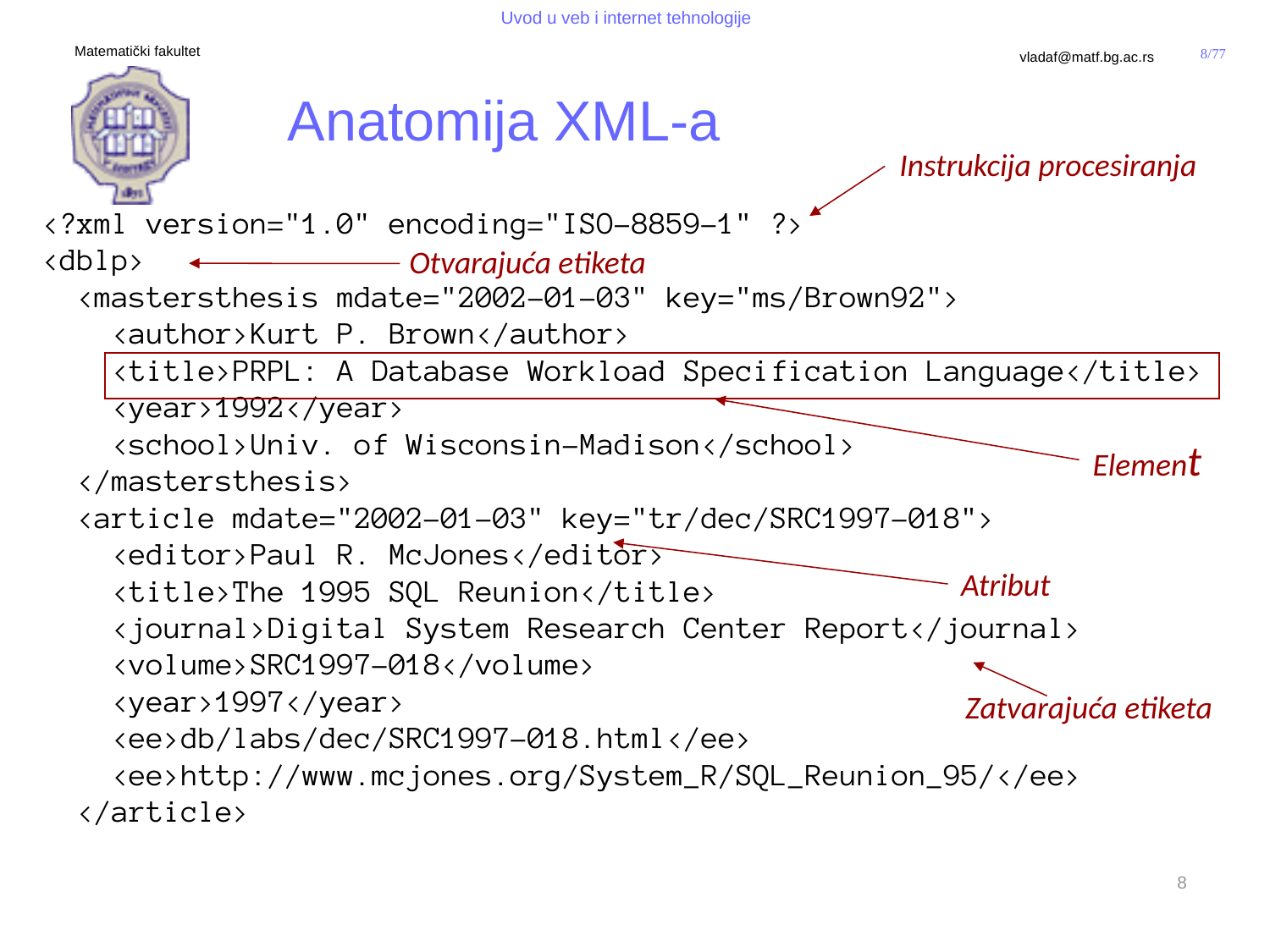

# Anatomija XML-a
Instrukcija procesiranja

<?xml version="1.0" encoding="ISO-8859-1" ?>
<dblp>
  <mastersthesis mdate="2002-01-03" key="ms/Brown92">
    <author>Kurt P. Brown</author>
    <title>PRPL: A Database Workload Specification Language</title>
    <year>1992</year>
    <school>Univ. of Wisconsin-Madison</school>
  </mastersthesis>
  <article mdate="2002-01-03" key="tr/dec/SRC1997-018">
    <editor>Paul R. McJones</editor>
    <title>The 1995 SQL Reunion</title>
    <journal>Digital System Research Center Report</journal>
    <volume>SRC1997-018</volume>
    <year>1997</year>
    <ee>db/labs/dec/SRC1997-018.html</ee>
    <ee>http://www.mcjones.org/System_R/SQL_Reunion_95/</ee>
  </article>
Otvarajuća etiketa

Element

Atribut

Zatvarajuća etiketa
8